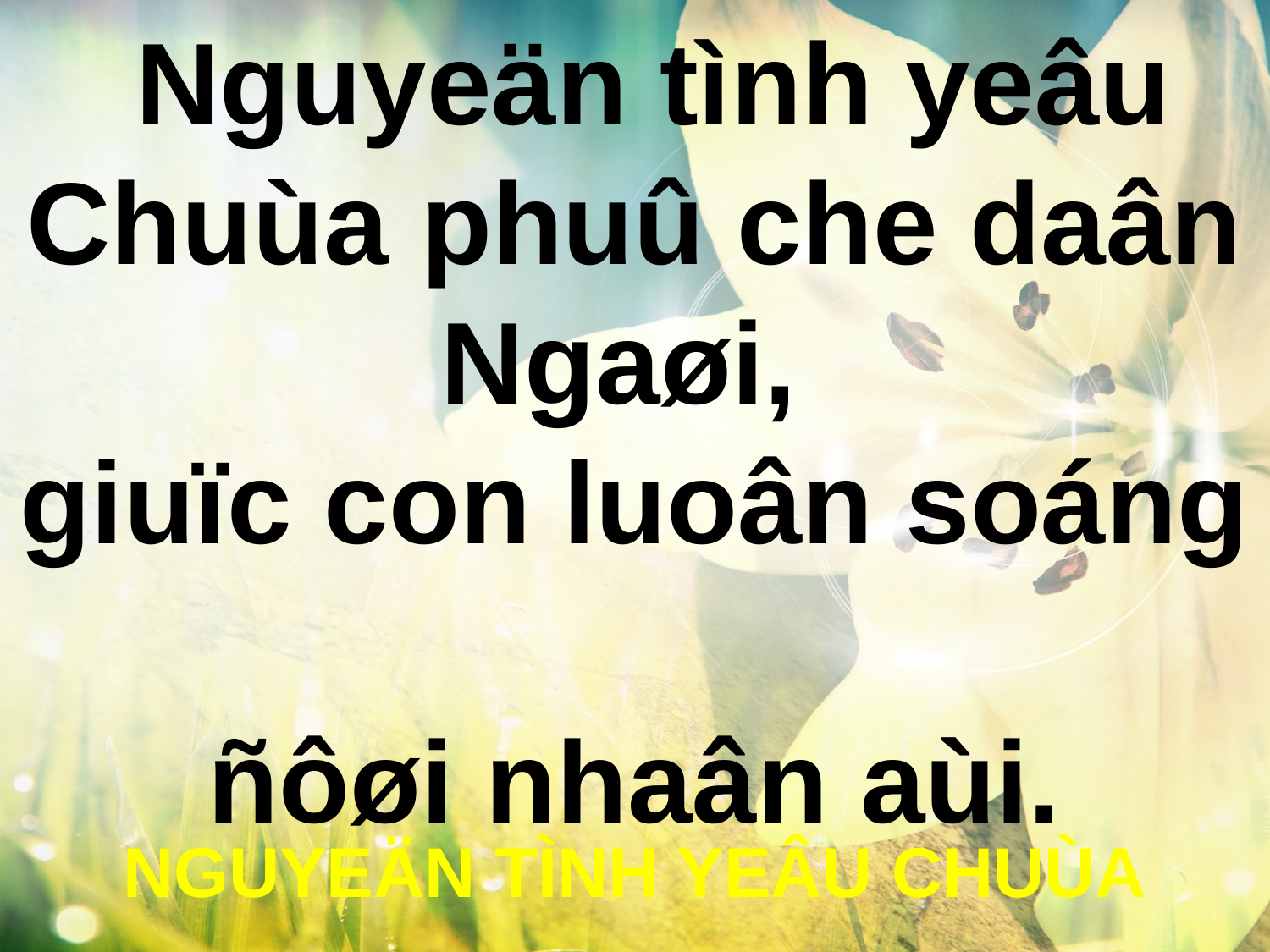

Nguyeän tình yeâu Chuùa phuû che daân Ngaøi,
giuïc con luoân soáng
ñôøi nhaân aùi.
NGUYEÄN TÌNH YEÂU CHUÙA